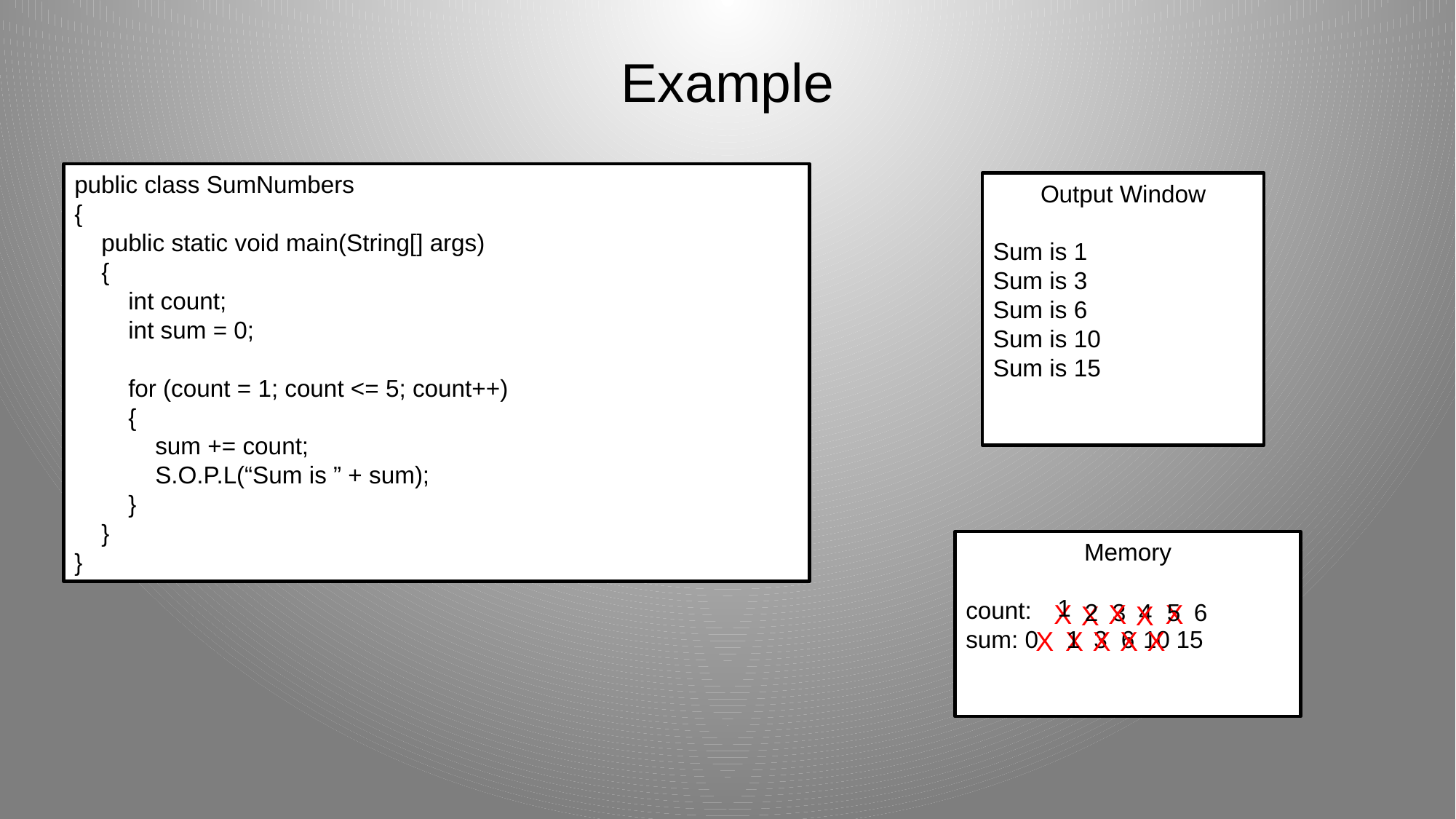

# Example
public class SumNumbers
{
    public static void main(String[] args)
    {
        int count;
        int sum = 0;

        for (count = 1; count <= 5; count++)
        {
            sum += count;
            S.O.P.L(“Sum is ” + sum);
        }
    }
}
Output Window

Sum is 1
Sum is 3
Sum is 6
Sum is 10
Sum is 15

Memory

count:
sum: 0

1
X
2
X
3
4
X
5
6
X
X
X
X
1
3
X
6
X
10
X
15